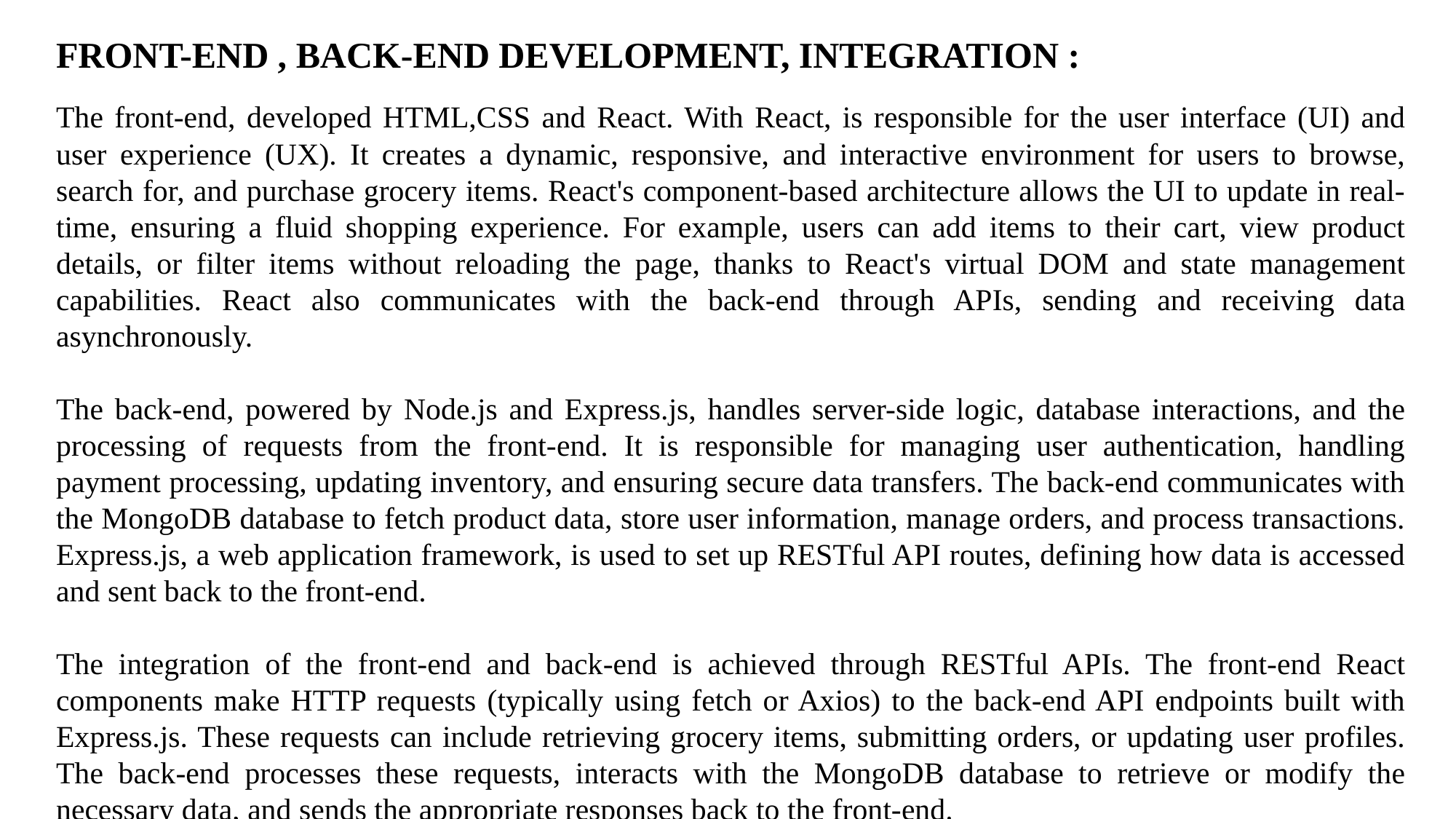

FRONT-END , BACK-END DEVELOPMENT, INTEGRATION :
The front-end, developed HTML,CSS and React. With React, is responsible for the user interface (UI) and user experience (UX). It creates a dynamic, responsive, and interactive environment for users to browse, search for, and purchase grocery items. React's component-based architecture allows the UI to update in real-time, ensuring a fluid shopping experience. For example, users can add items to their cart, view product details, or filter items without reloading the page, thanks to React's virtual DOM and state management capabilities. React also communicates with the back-end through APIs, sending and receiving data asynchronously.

The back-end, powered by Node.js and Express.js, handles server-side logic, database interactions, and the processing of requests from the front-end. It is responsible for managing user authentication, handling payment processing, updating inventory, and ensuring secure data transfers. The back-end communicates with the MongoDB database to fetch product data, store user information, manage orders, and process transactions. Express.js, a web application framework, is used to set up RESTful API routes, defining how data is accessed and sent back to the front-end.

The integration of the front-end and back-end is achieved through RESTful APIs. The front-end React components make HTTP requests (typically using fetch or Axios) to the back-end API endpoints built with Express.js. These requests can include retrieving grocery items, submitting orders, or updating user profiles. The back-end processes these requests, interacts with the MongoDB database to retrieve or modify the necessary data, and sends the appropriate responses back to the front-end.